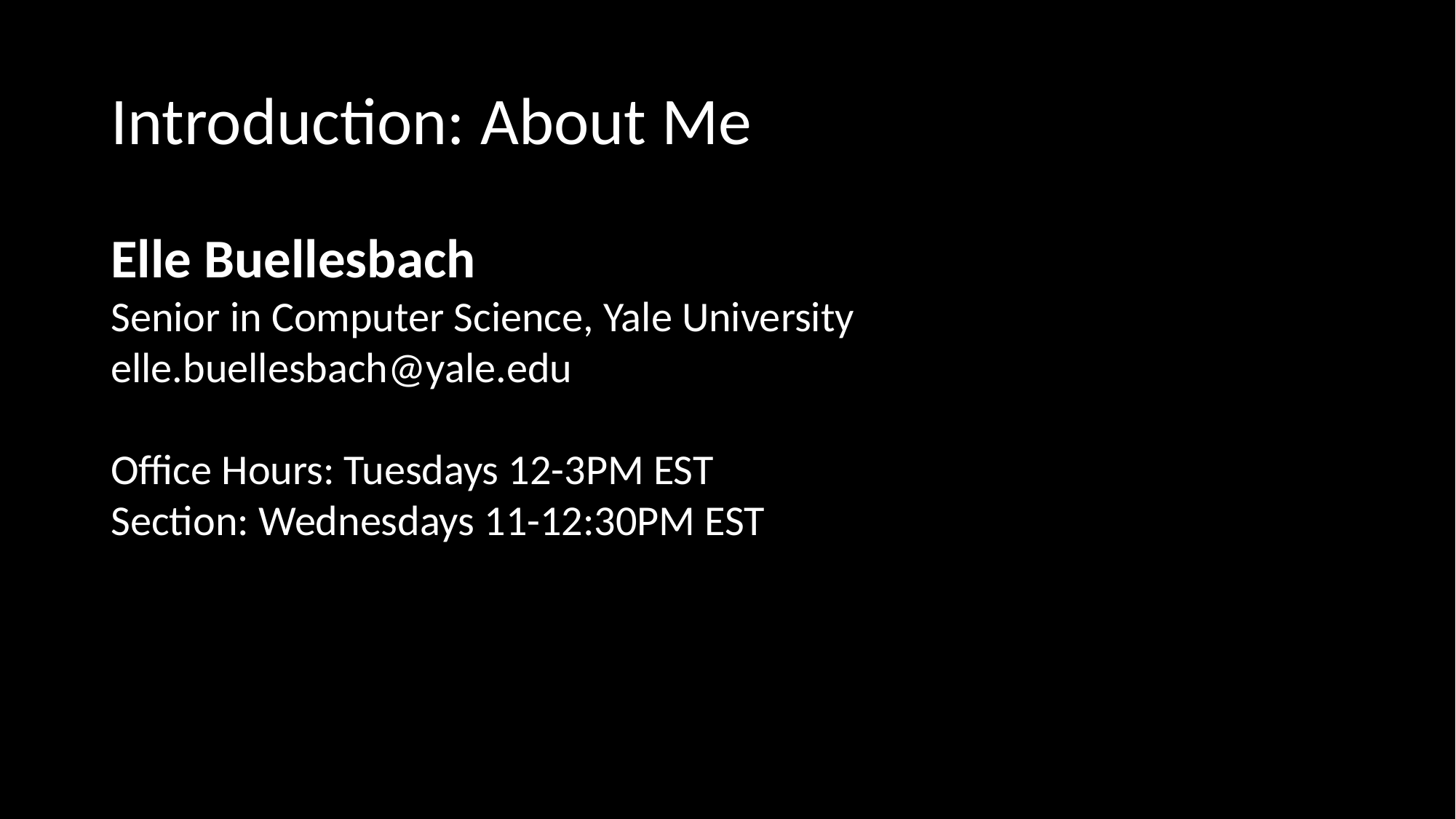

# Introduction: About Me
Elle Buellesbach
Senior in Computer Science, Yale University
elle.buellesbach@yale.edu

Office Hours: Tuesdays 12-3PM EST
Section: Wednesdays 11-12:30PM EST